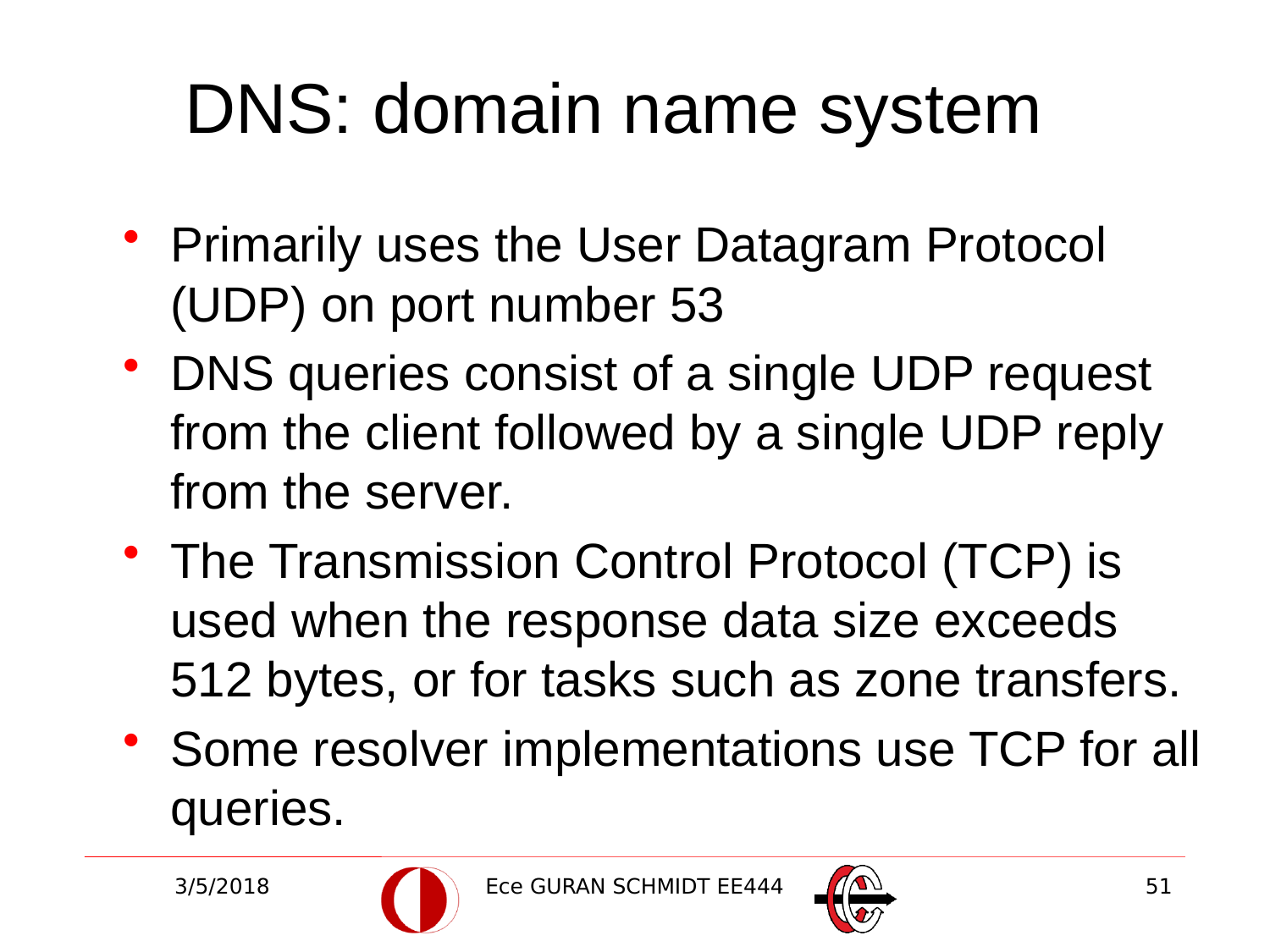

# DNS: domain name system
Primarily uses the User Datagram Protocol (UDP) on port number 53
DNS queries consist of a single UDP request from the client followed by a single UDP reply from the server.
The Transmission Control Protocol (TCP) is used when the response data size exceeds 512 bytes, or for tasks such as zone transfers.
Some resolver implementations use TCP for all queries.
3/5/2018
Ece GURAN SCHMIDT EE444
51